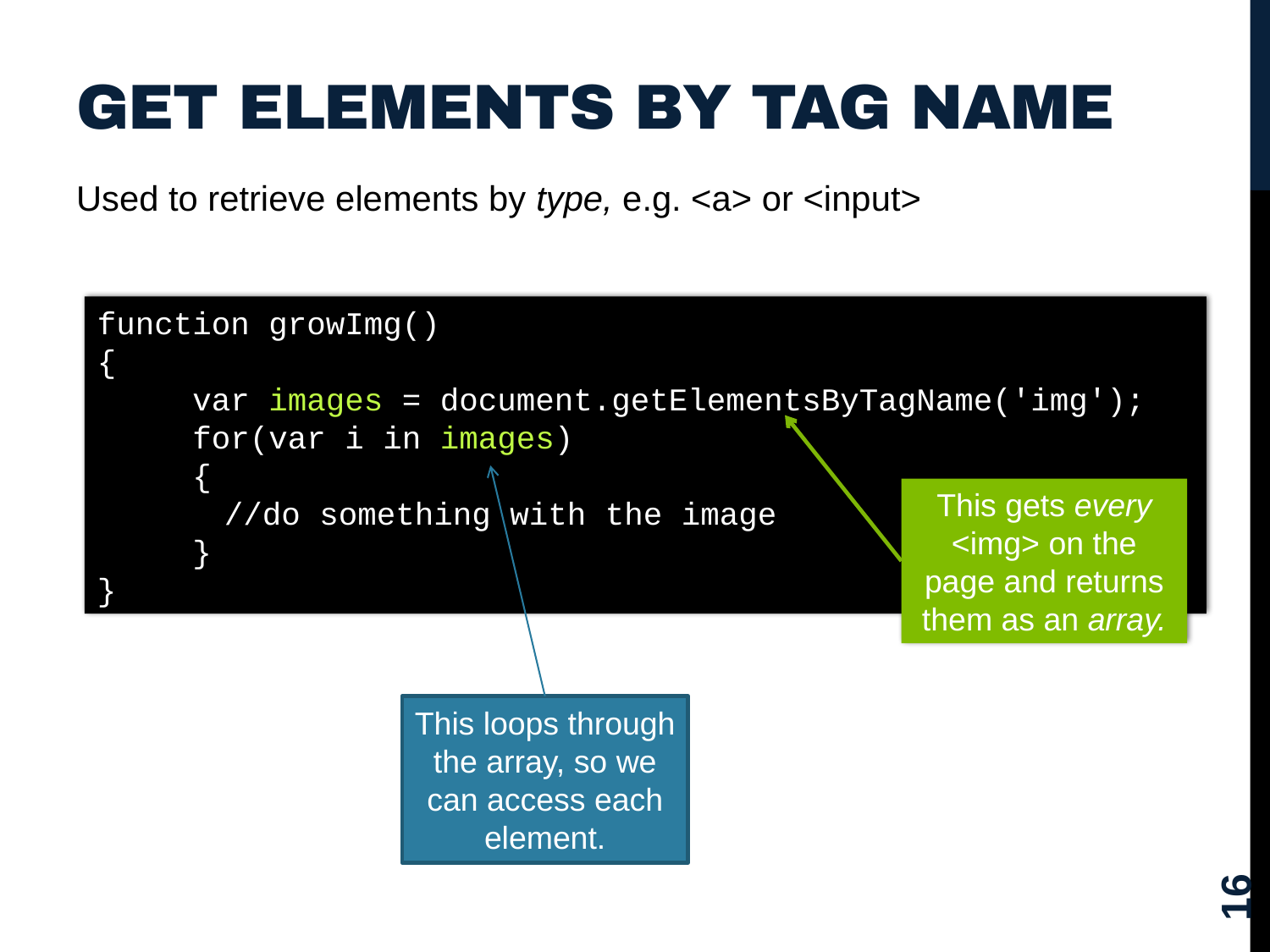

# get elements by tag name
Used to retrieve elements by type, e.g. <a> or <input>
function growImg()
{
			var images = document.getElementsByTagName('img');
			for(var i in images)
			{
				//do something with the image
			}
}
This gets every <img> on the page and returns them as an array.
This loops through the array, so we can access each element.
16